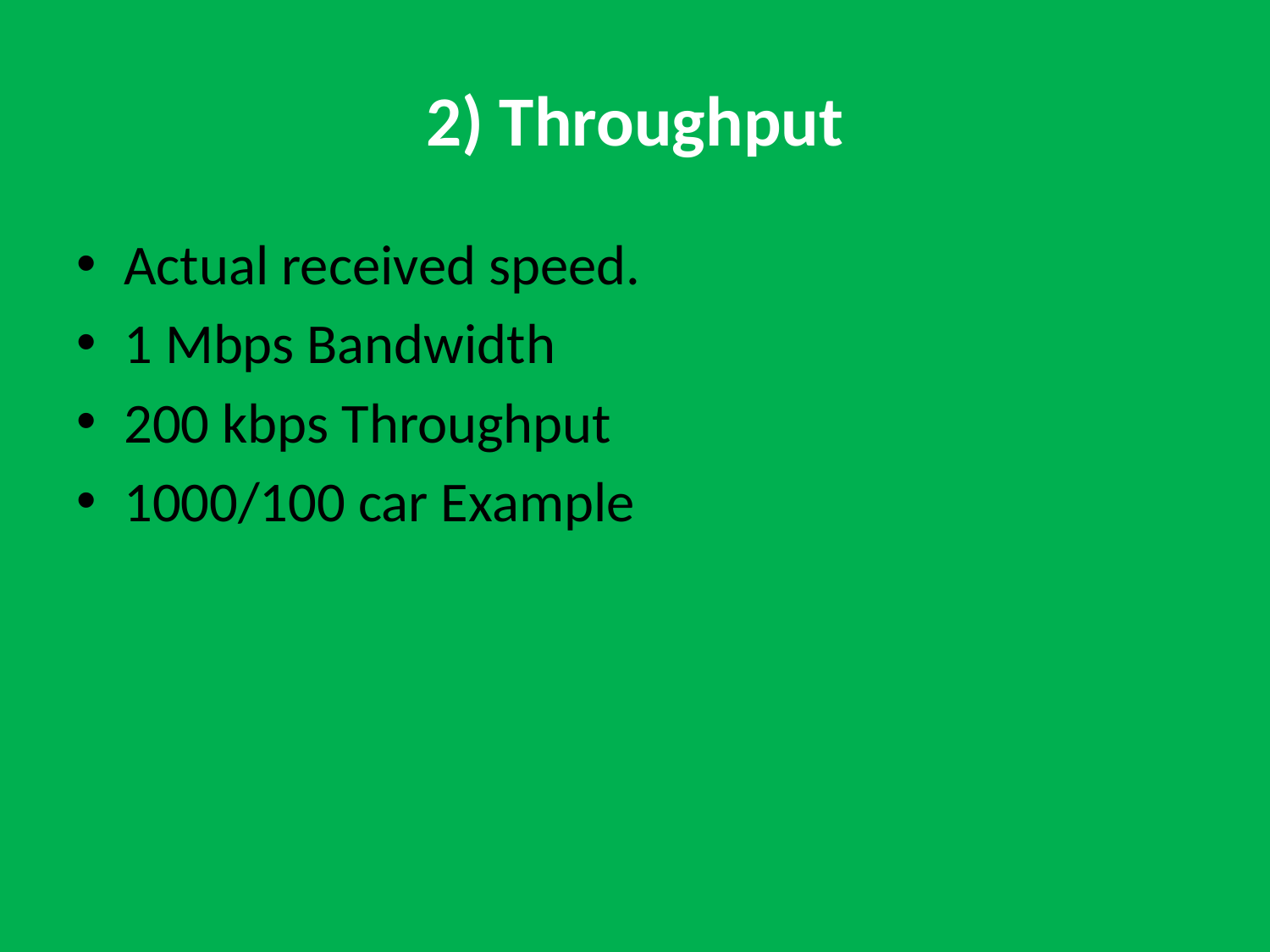

# 2) Throughput
Actual received speed.
1 Mbps Bandwidth
200 kbps Throughput
1000/100 car Example